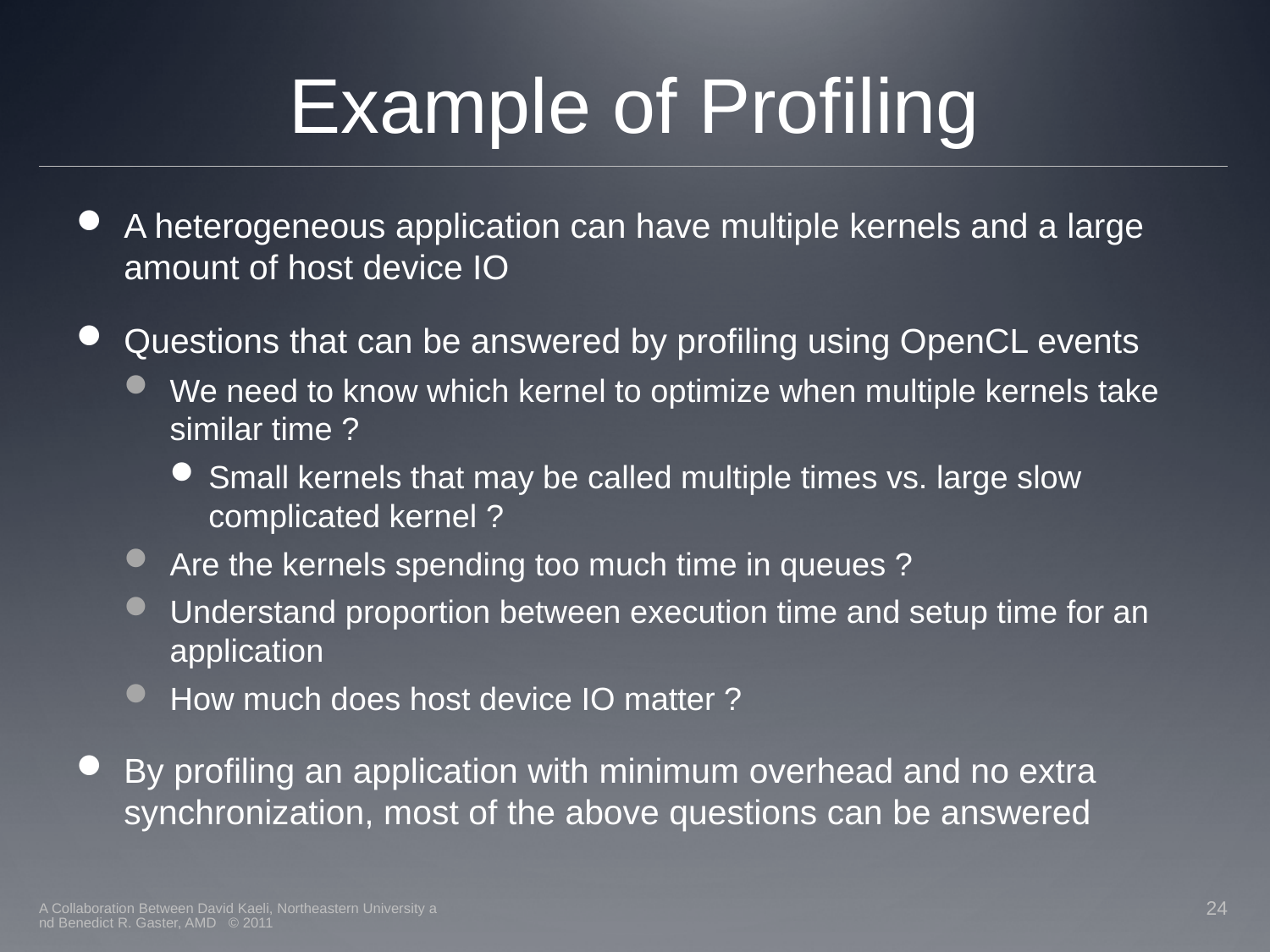

# Example of Profiling
A heterogeneous application can have multiple kernels and a large amount of host device IO
Questions that can be answered by profiling using OpenCL events
We need to know which kernel to optimize when multiple kernels take similar time ?
Small kernels that may be called multiple times vs. large slow complicated kernel ?
Are the kernels spending too much time in queues ?
Understand proportion between execution time and setup time for an application
How much does host device IO matter ?
By profiling an application with minimum overhead and no extra synchronization, most of the above questions can be answered
A Collaboration Between David Kaeli, Northeastern University and Benedict R. Gaster, AMD   © 2011
24